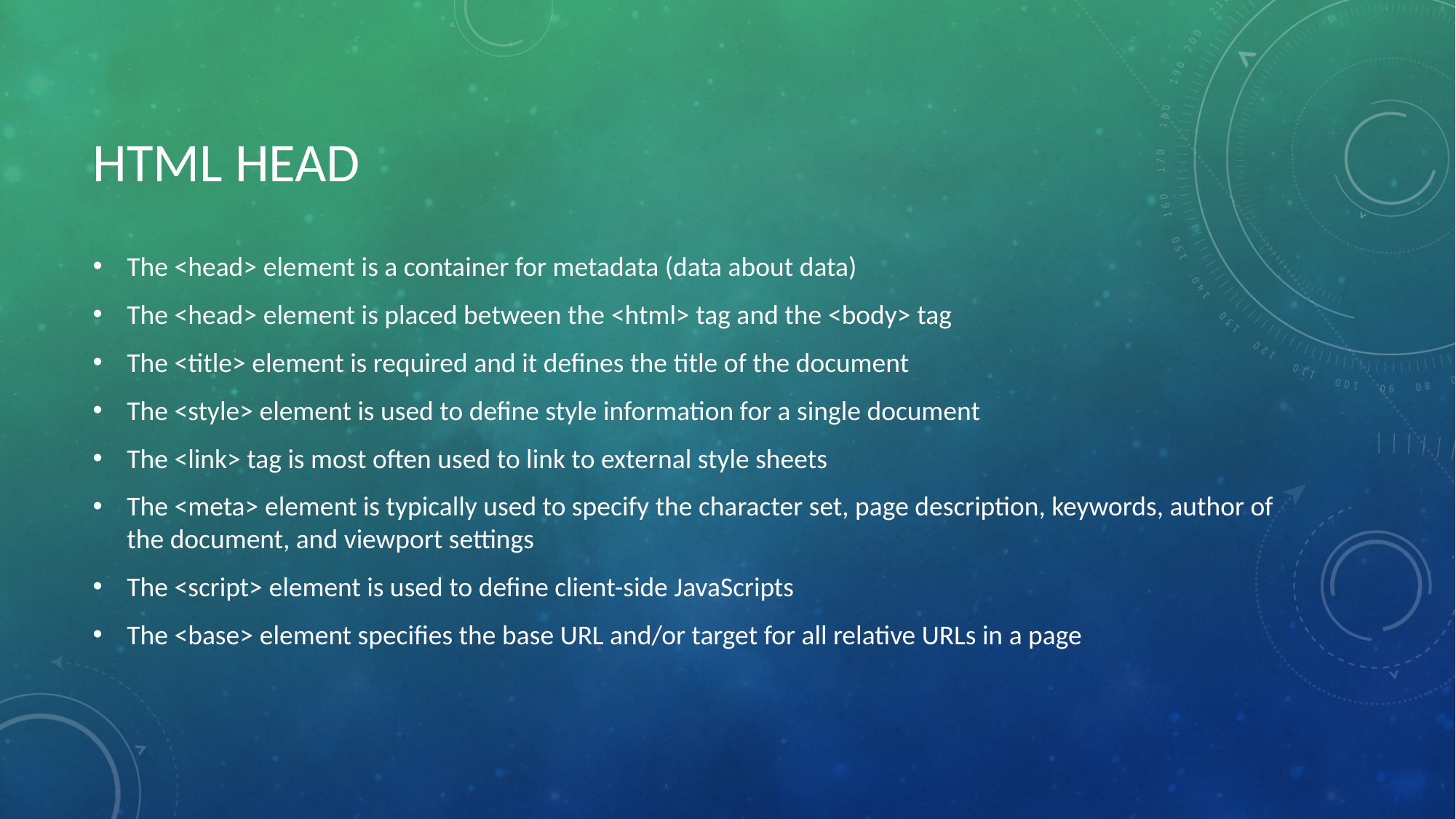

# Html head
The <head> element is a container for metadata (data about data)
The <head> element is placed between the <html> tag and the <body> tag
The <title> element is required and it defines the title of the document
The <style> element is used to define style information for a single document
The <link> tag is most often used to link to external style sheets
The <meta> element is typically used to specify the character set, page description, keywords, author of the document, and viewport settings
The <script> element is used to define client-side JavaScripts
The <base> element specifies the base URL and/or target for all relative URLs in a page